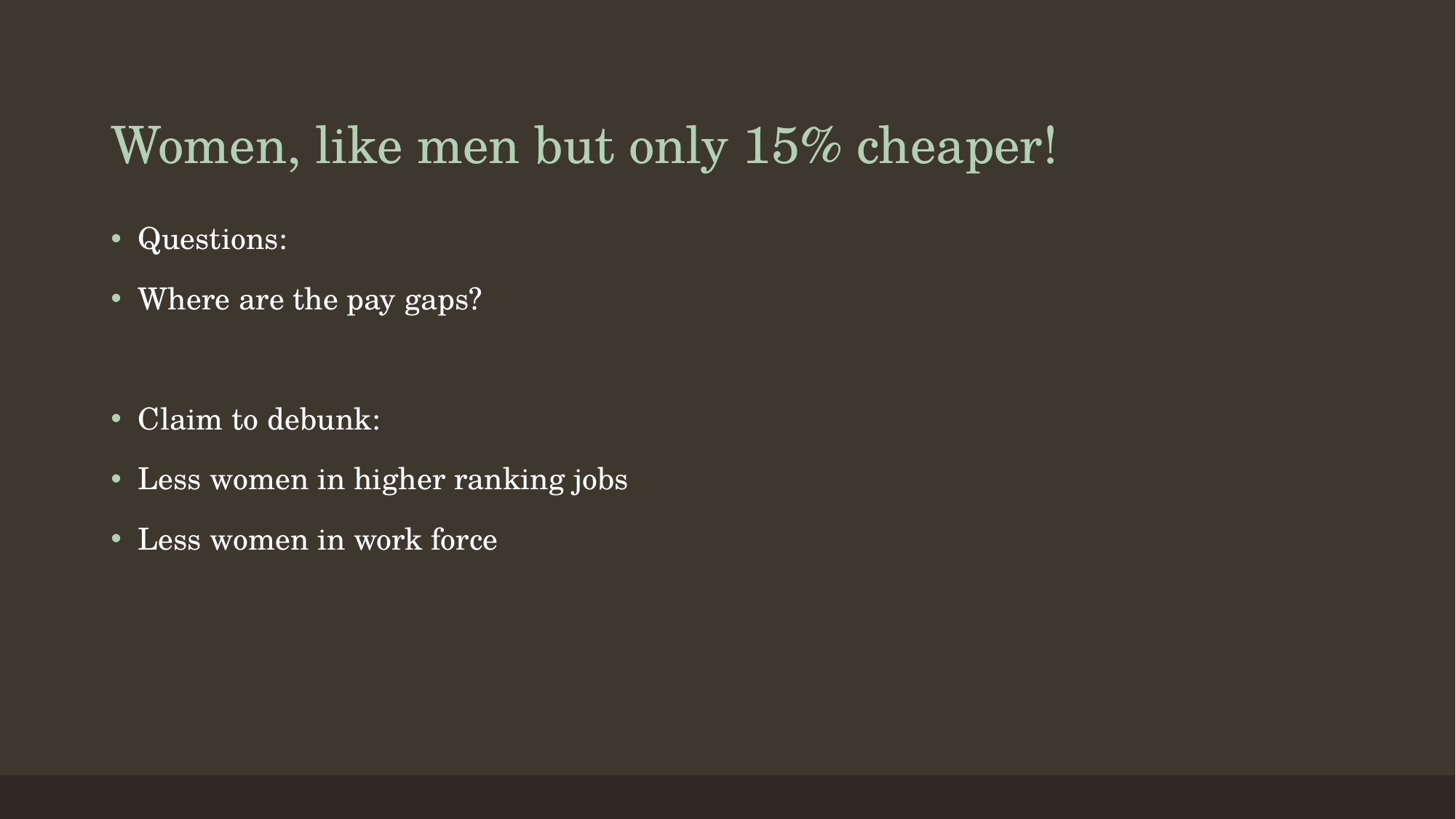

# Women, like men but only 15% cheaper!
Questions:
Where are the pay gaps?

Claim to debunk:
Less women in higher ranking jobs
Less women in work force